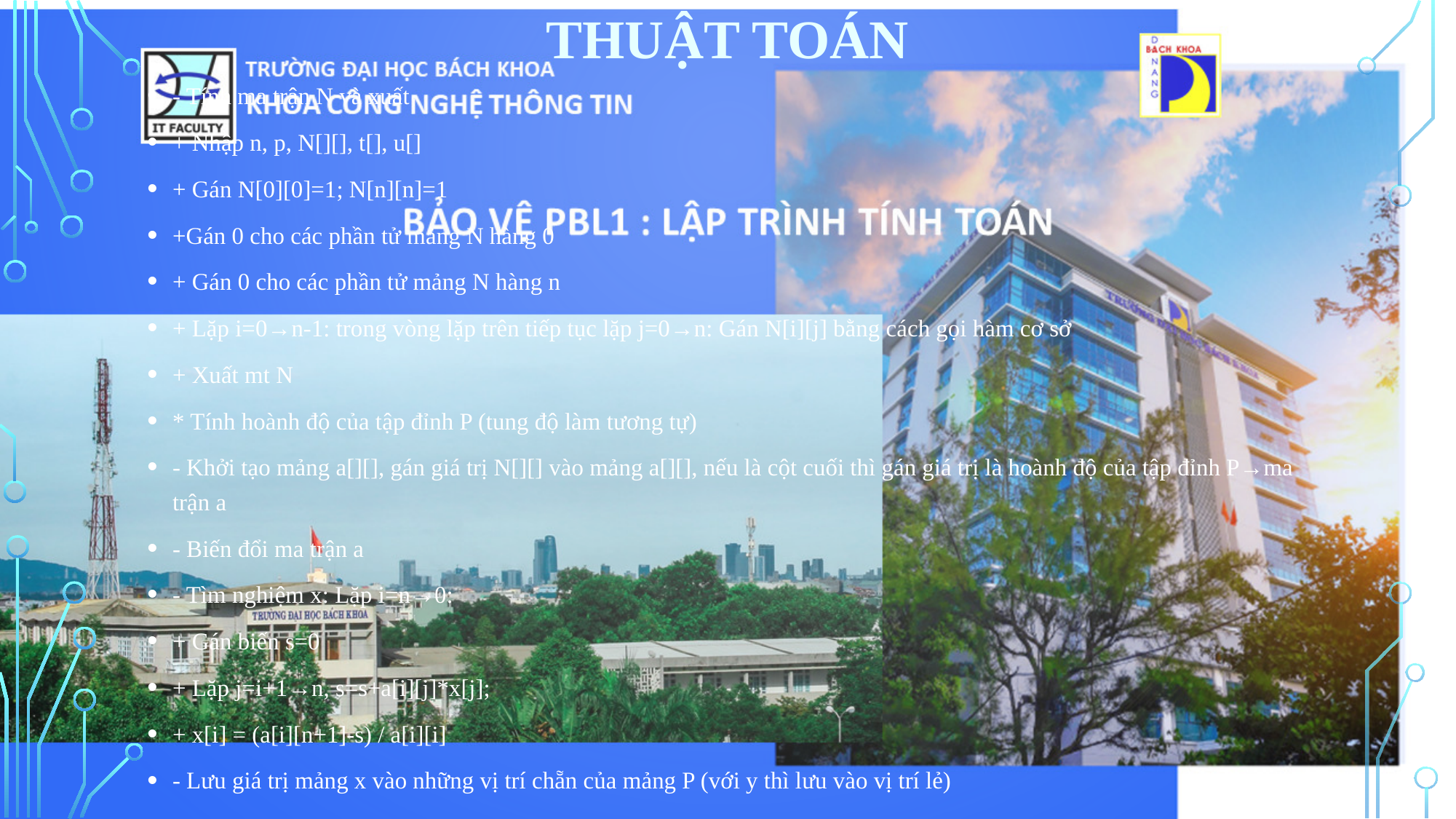

# Thuật toán
- Tính ma trận N và xuất
+ Nhập n, p, N[][], t[], u[]
+ Gán N[0][0]=1; N[n][n]=1
+Gán 0 cho các phần tử mảng N hàng 0
+ Gán 0 cho các phần tử mảng N hàng n
+ Lặp i=0→n-1: trong vòng lặp trên tiếp tục lặp j=0→n: Gán N[i][j] bằng cách gọi hàm cơ sở
+ Xuất mt N
* Tính hoành độ của tập đỉnh P (tung độ làm tương tự)
- Khởi tạo mảng a[][], gán giá trị N[][] vào mảng a[][], nếu là cột cuối thì gán giá trị là hoành độ của tập đỉnh P→ma trận a
- Biến đổi ma trận a
- Tìm nghiệm x: Lặp i=n→0:
+ Gán biến s=0
+ Lặp j=i+1→n, s=s+a[i][j]*x[j];
+ x[i] = (a[i][n+1]-s) / a[i][i]
- Lưu giá trị mảng x vào những vị trí chẵn của mảng P (với y thì lưu vào vị trí lẻ)